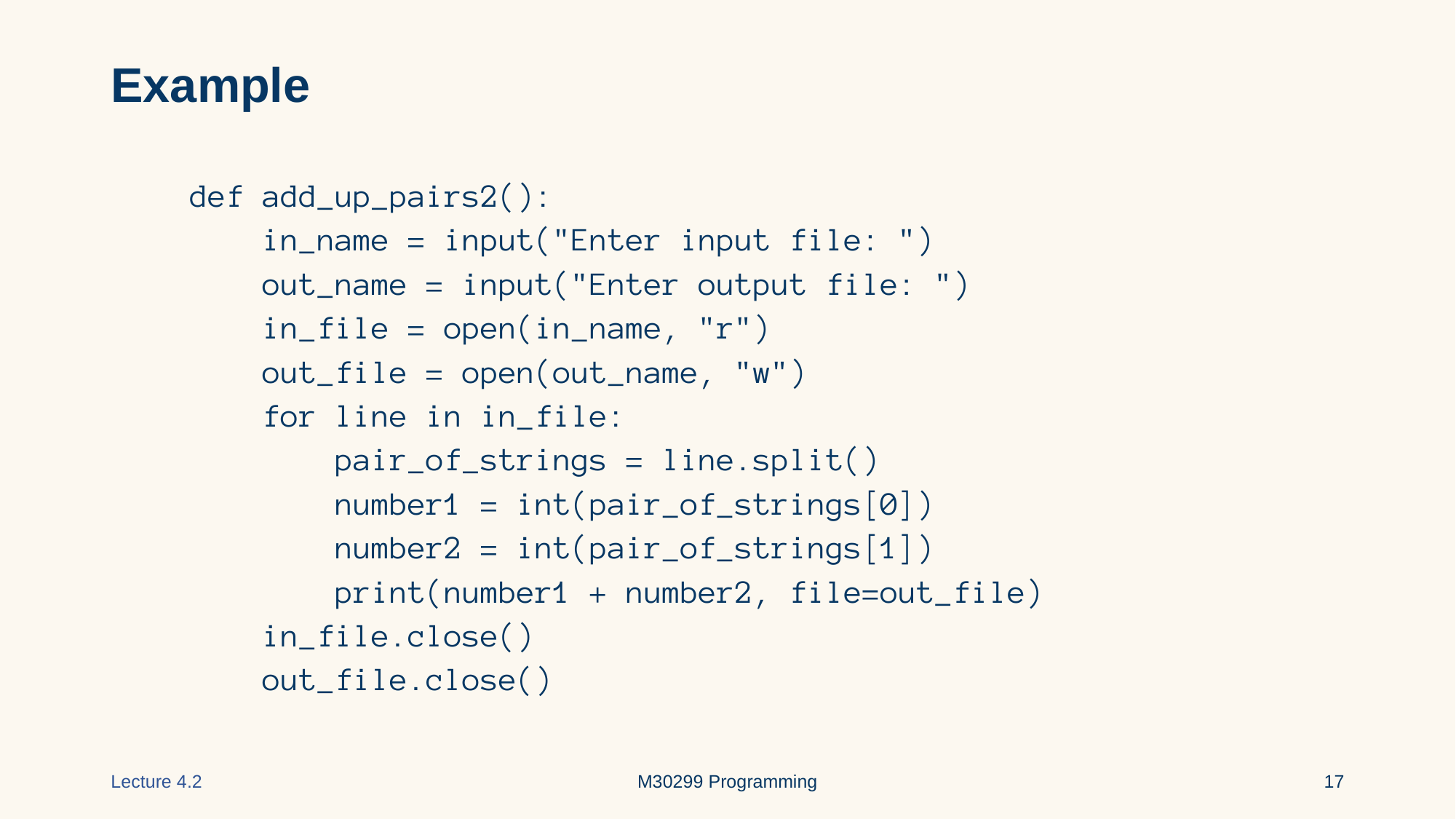

# Example
  def add_up_pairs2():
      in_name = input("Enter input file: ")
      out_name = input("Enter output file: ")
      in_file = open(in_name, "r")
      out_file = open(out_name, "w")
      for line in in_file:
          pair_of_strings = line.split()
          number1 = int(pair_of_strings[0])
          number2 = int(pair_of_strings[1])
          print(number1 + number2, file=out_file)
      in_file.close()
      out_file.close()
Lecture 4.2
M30299 Programming
17